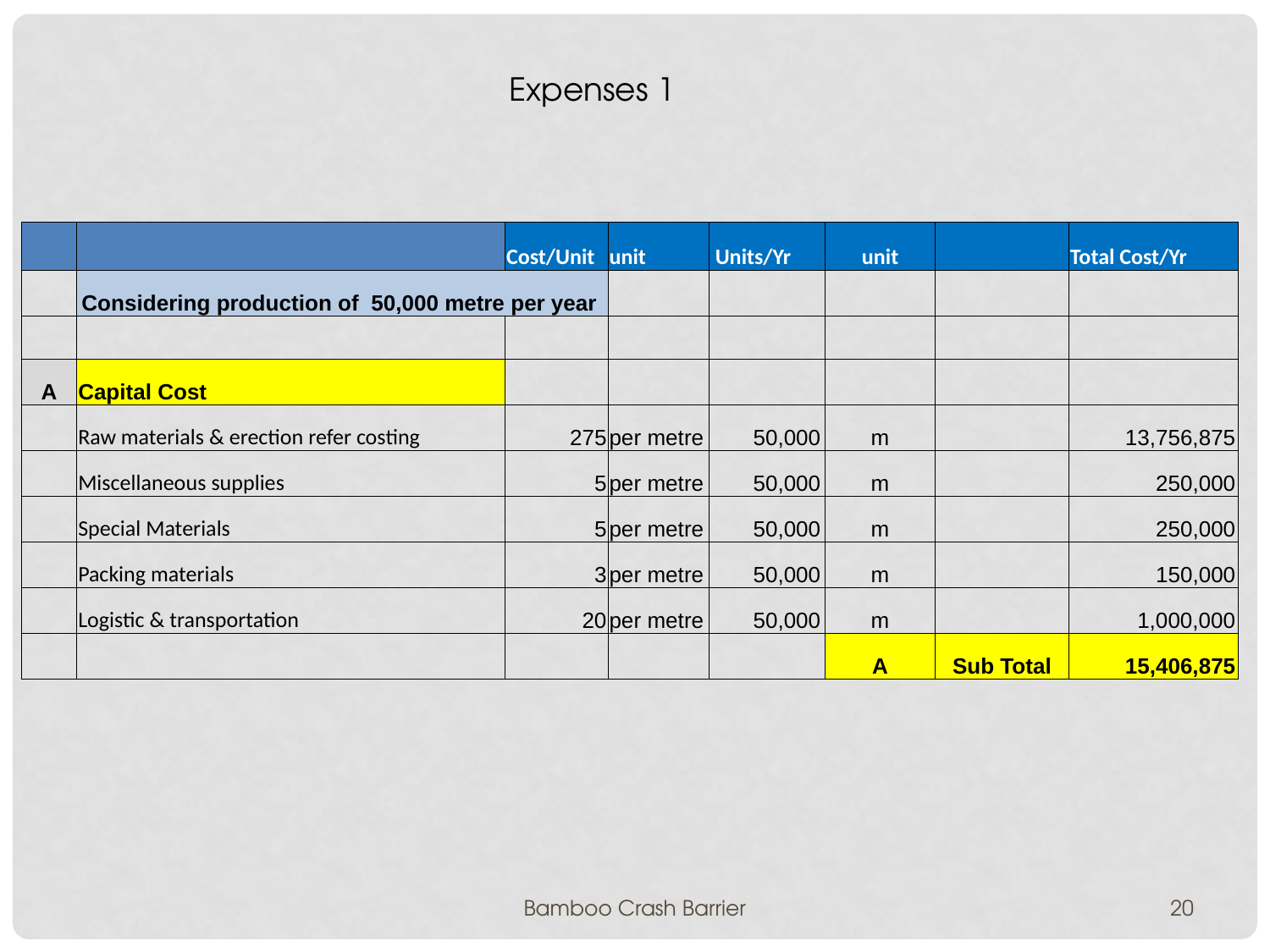

Expenses 1
|  |  | Cost/Unit | unit | Units/Yr | unit |  | Total Cost/Yr |
| --- | --- | --- | --- | --- | --- | --- | --- |
|  | Considering production of 50,000 metre per year |  |  |  |  |  |  |
|  |  |  |  |  |  |  |  |
| A | Capital Cost |  |  |  |  |  |  |
|  | Raw materials & erection refer costing | 275 | per metre | 50,000 | m |  | 13,756,875 |
|  | Miscellaneous supplies | 5 | per metre | 50,000 | m |  | 250,000 |
|  | Special Materials | 5 | per metre | 50,000 | m |  | 250,000 |
|  | Packing materials | 3 | per metre | 50,000 | m |  | 150,000 |
|  | Logistic & transportation | 20 | per metre | 50,000 | m |  | 1,000,000 |
|  |  |  |  |  | A | Sub Total | 15,406,875 |
Bamboo Crash Barrier
20